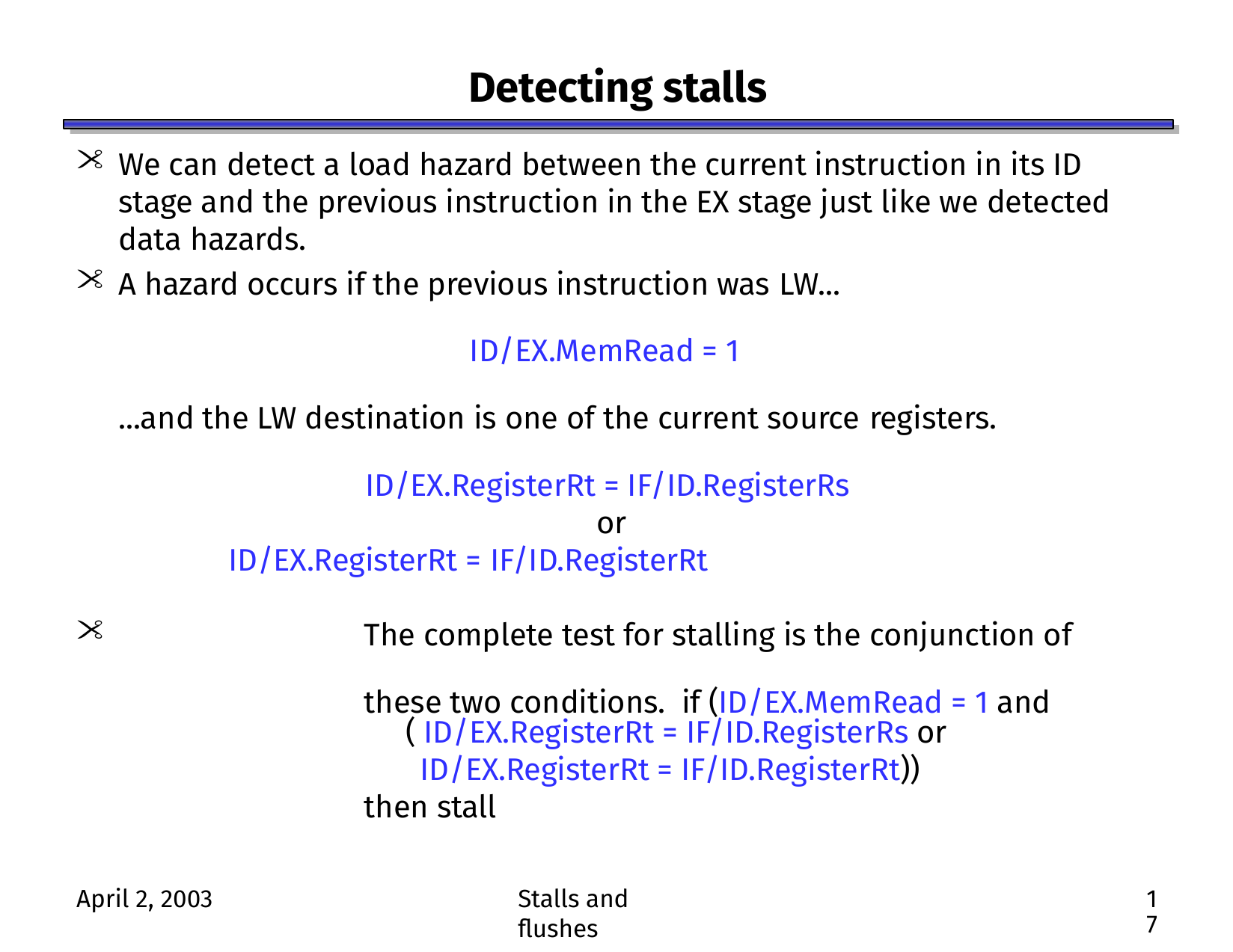

# Detecting stalls
We can detect a load hazard between the current instruction in its ID  stage and the previous instruction in the EX stage just like we detected  data hazards.
A hazard occurs if the previous instruction was LW...
ID/EX.MemRead = 1
...and the LW destination is one of the current source registers.
ID/EX.RegisterRt = IF/ID.RegisterRs  or
ID/EX.RegisterRt = IF/ID.RegisterRt
The complete test for stalling is the conjunction of these two conditions.  if (ID/EX.MemRead = 1 and
( ID/EX.RegisterRt = IF/ID.RegisterRs or
ID/EX.RegisterRt = IF/ID.RegisterRt))  then stall
April 2, 2003
Stalls and flushes
17